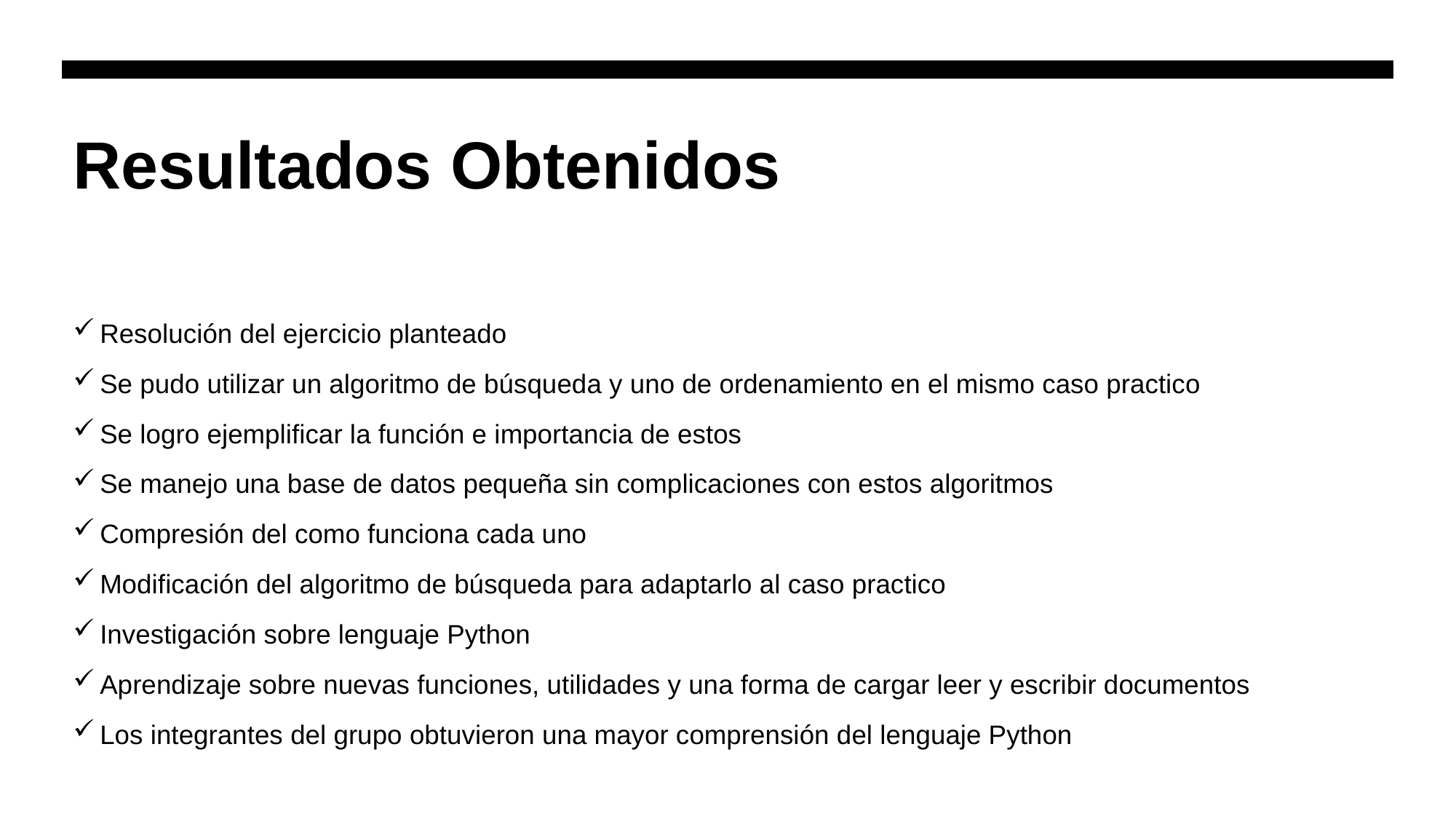

# Resultados Obtenidos
Resolución del ejercicio planteado
Se pudo utilizar un algoritmo de búsqueda y uno de ordenamiento en el mismo caso practico
Se logro ejemplificar la función e importancia de estos
Se manejo una base de datos pequeña sin complicaciones con estos algoritmos
Compresión del como funciona cada uno
Modificación del algoritmo de búsqueda para adaptarlo al caso practico
Investigación sobre lenguaje Python
Aprendizaje sobre nuevas funciones, utilidades y una forma de cargar leer y escribir documentos
Los integrantes del grupo obtuvieron una mayor comprensión del lenguaje Python